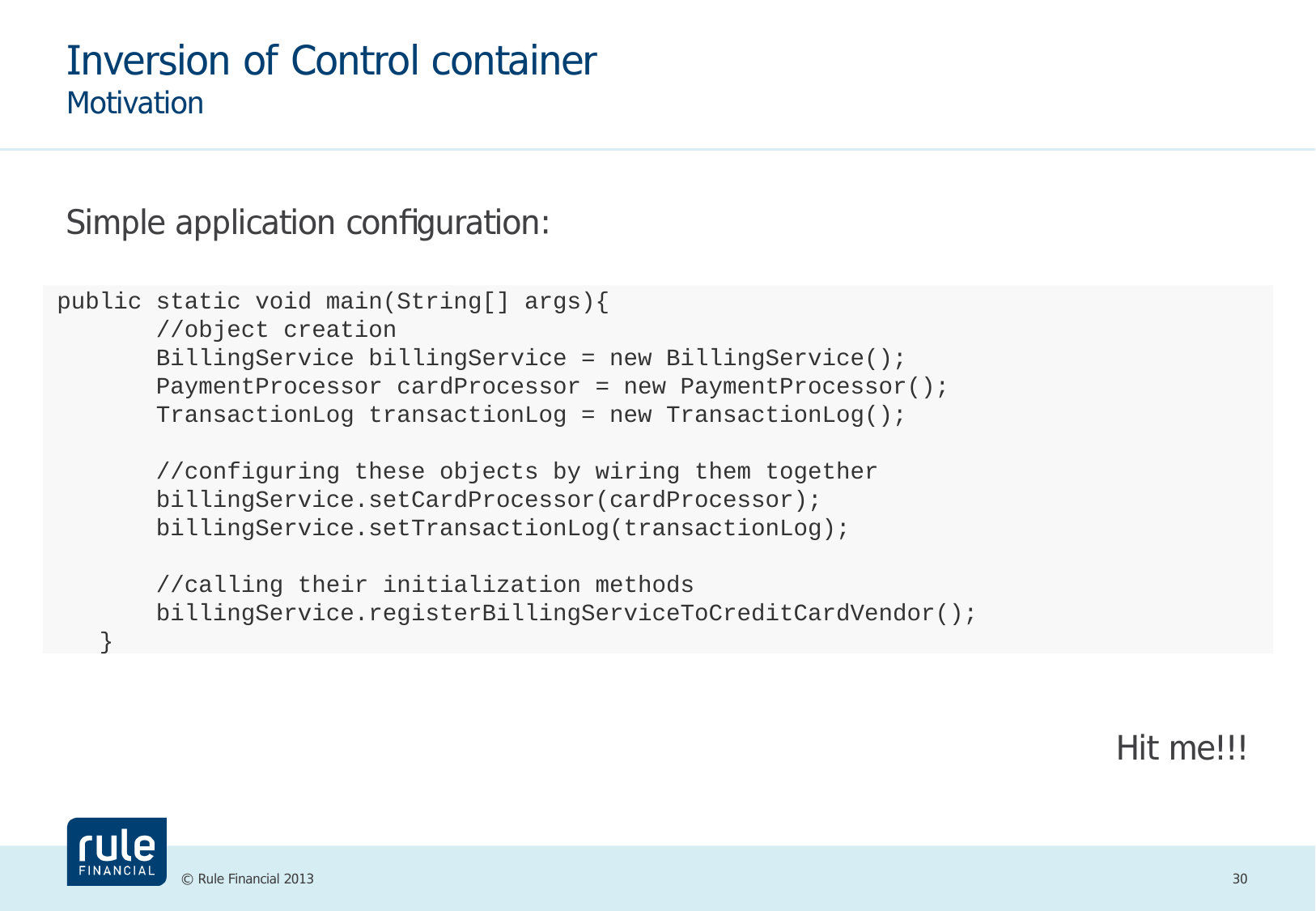

# Inversion of Control container Motivation
Simple application configuration:
 public static void main(String[] args){
        //object creation
        BillingService billingService = new BillingService();
        PaymentProcessor cardProcessor = new PaymentProcessor();
        TransactionLog transactionLog = new TransactionLog();

        //configuring these objects by wiring them together
        billingService.setCardProcessor(cardProcessor);
        billingService.setTransactionLog(transactionLog);

        //calling their initialization methods
        billingService.registerBillingServiceToCreditCardVendor();
    }
Hit me!!!